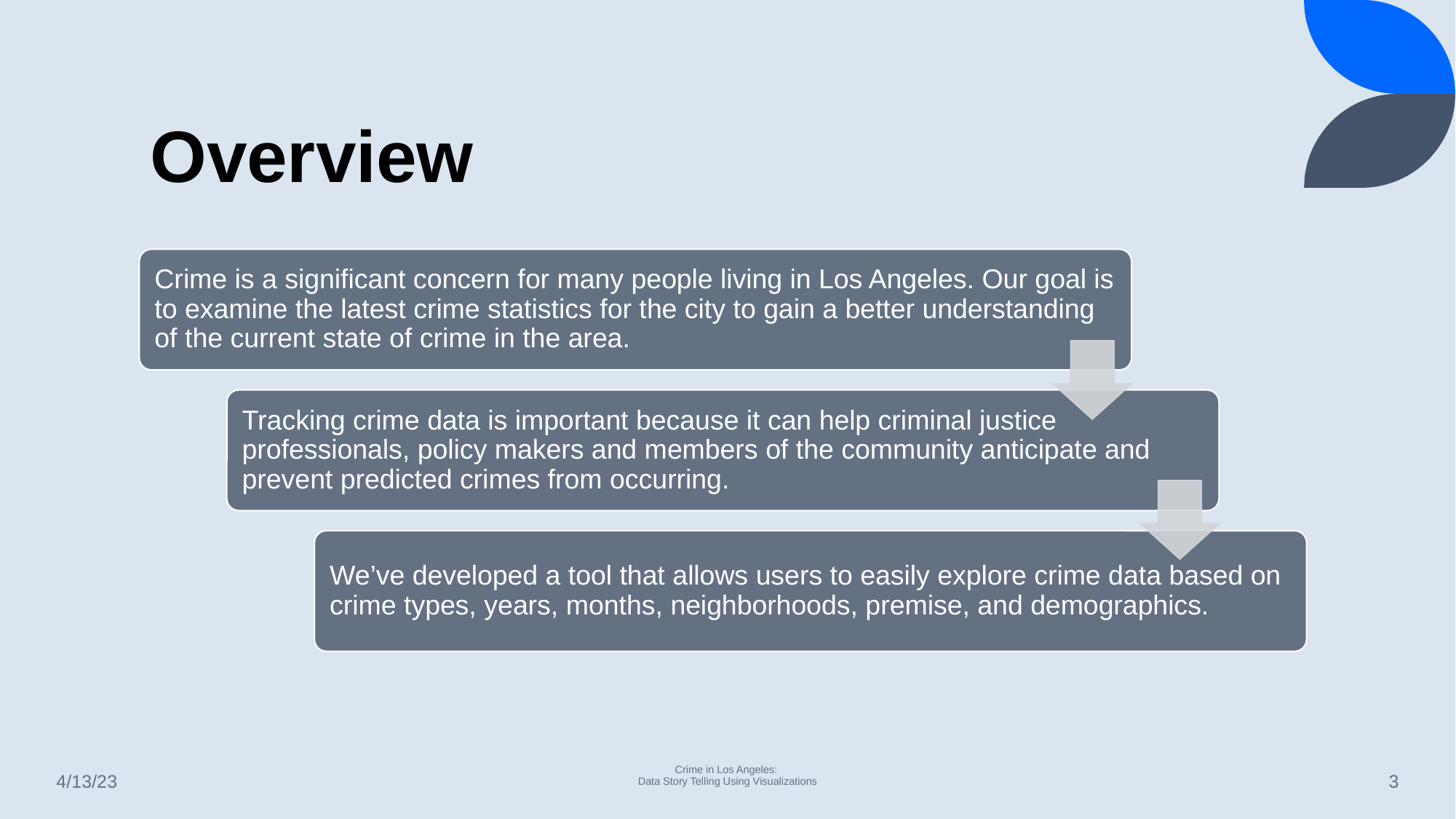

# Overview
Crime is a significant concern for many people living in Los Angeles. Our goal is to examine the latest crime statistics for the city to gain a better understanding of the current state of crime in the area.
Tracking crime data is important because it can help criminal justice professionals, policy makers and members of the community anticipate and prevent predicted crimes from occurring.
We’ve developed a tool that allows users to easily explore crime data based on crime types, years, months, neighborhoods, premise, and demographics.

4/13/23
Crime in Los Angeles:
Data Story Telling Using Visualizations

3